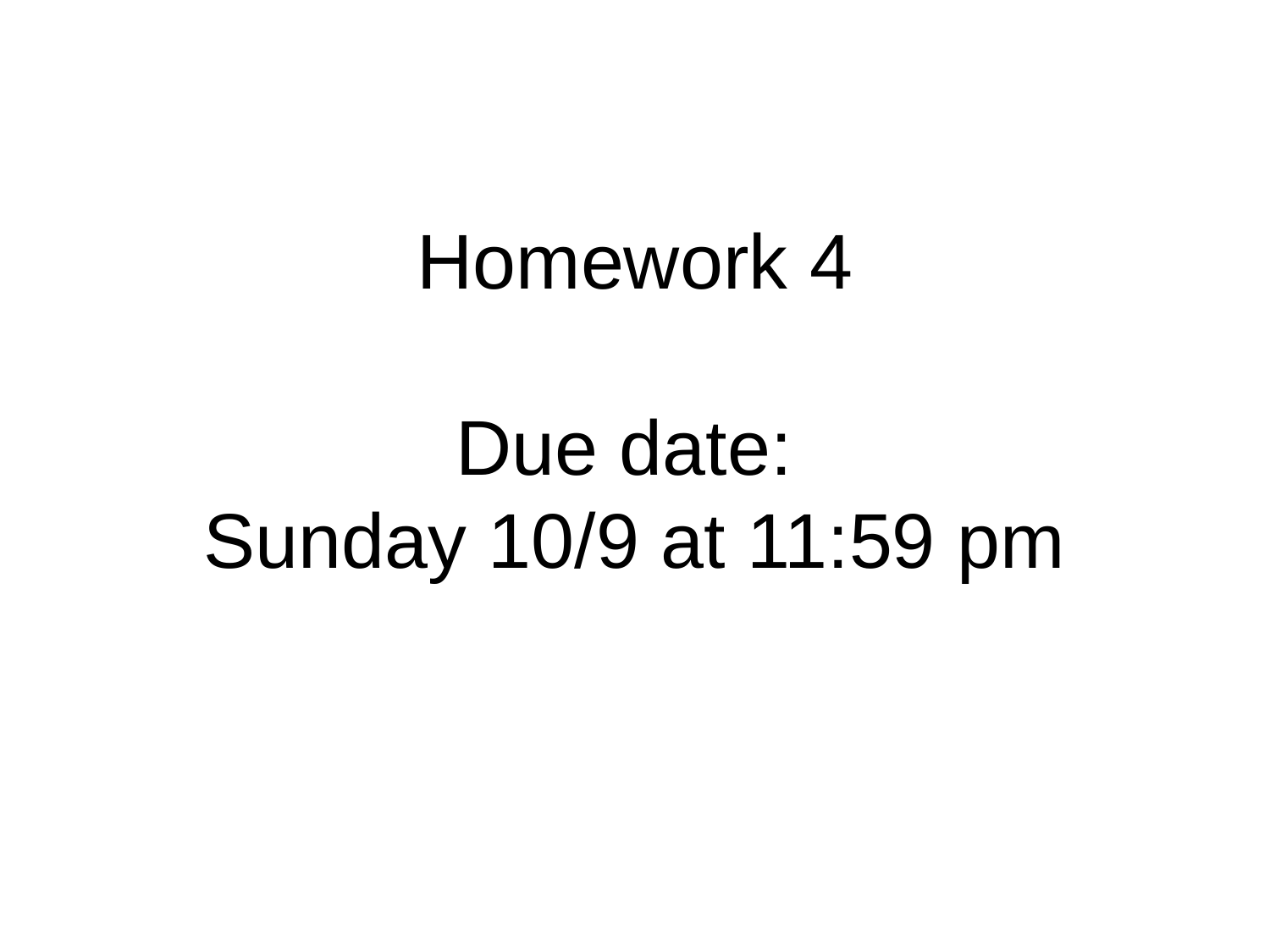

# Homework 4 Due date: Sunday 10/9 at 11:59 pm